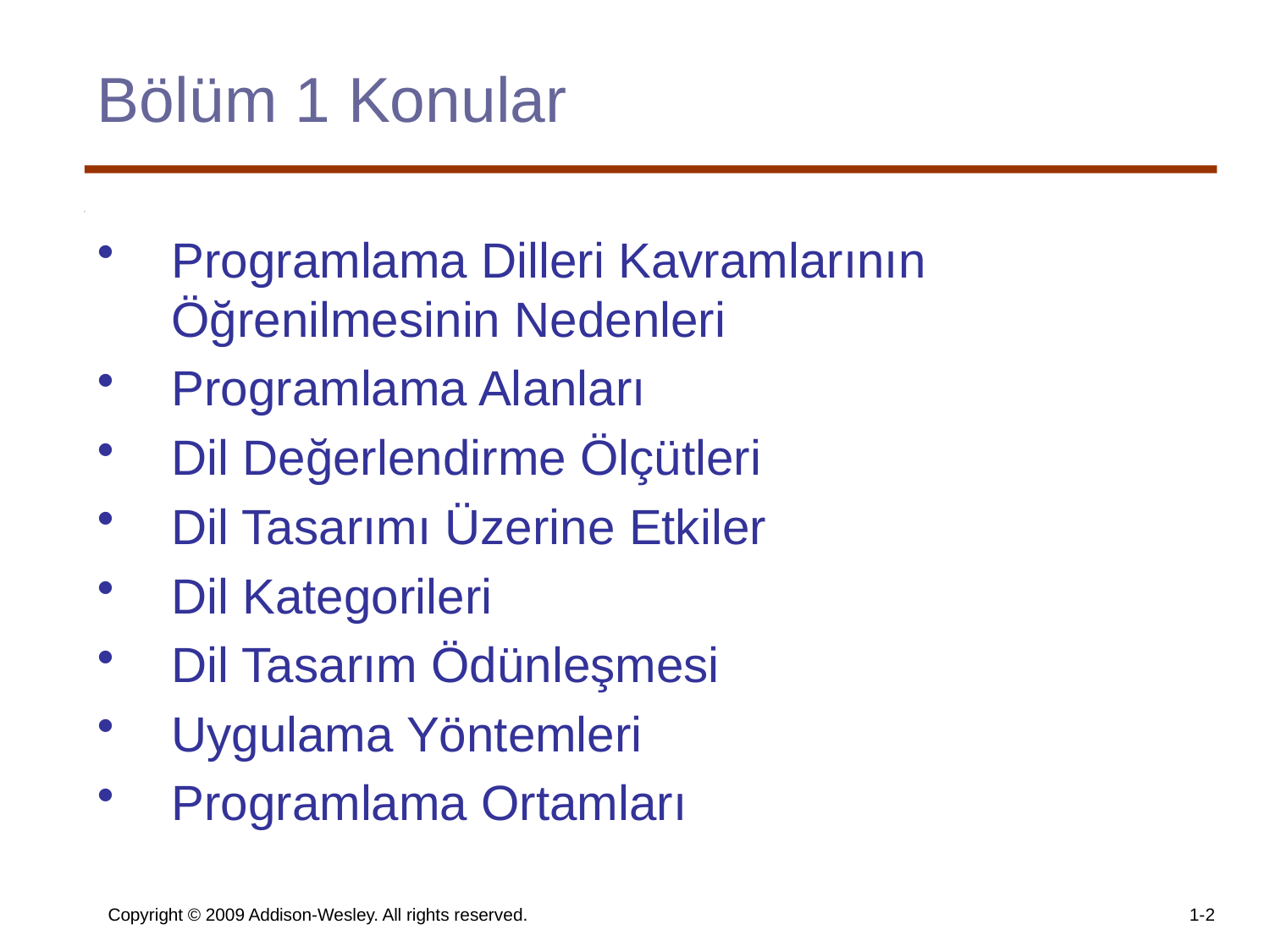

# Bölüm 1 Konular
Programlama Dilleri Kavramlarının Öğrenilmesinin Nedenleri
Programlama Alanları
Dil Değerlendirme Ölçütleri
Dil Tasarımı Üzerine Etkiler
Dil Kategorileri
Dil Tasarım Ödünleşmesi
Uygulama Yöntemleri
Programlama Ortamları
Copyright © 2009 Addison-Wesley. All rights reserved.
1-2